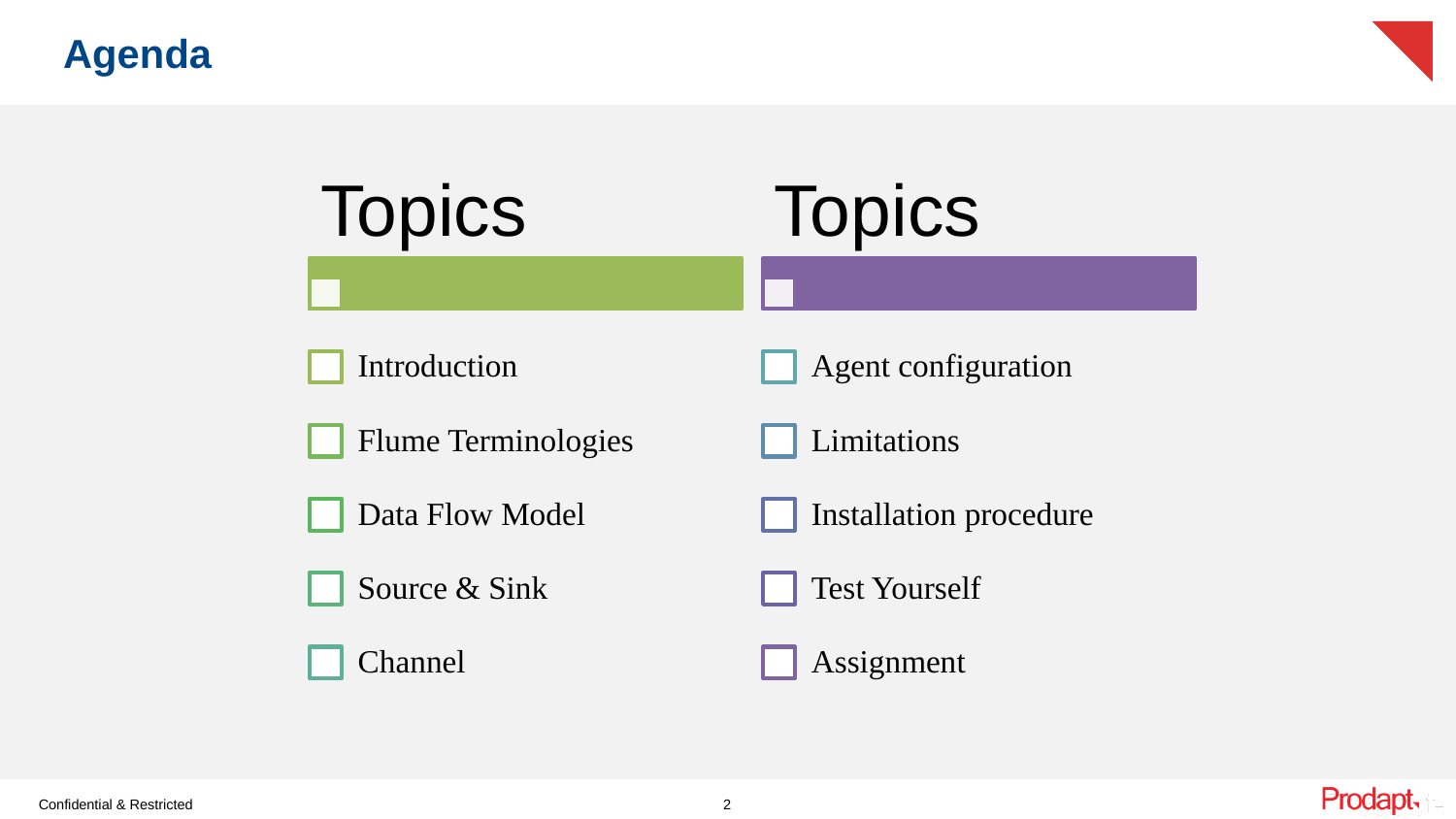

# Agenda
Topics
Introduction
Flume Terminologies
Data Flow Model
Source & Sink
Channel
Topics
Agent configuration
Limitations
Installation procedure
Test Yourself
Assignment
2